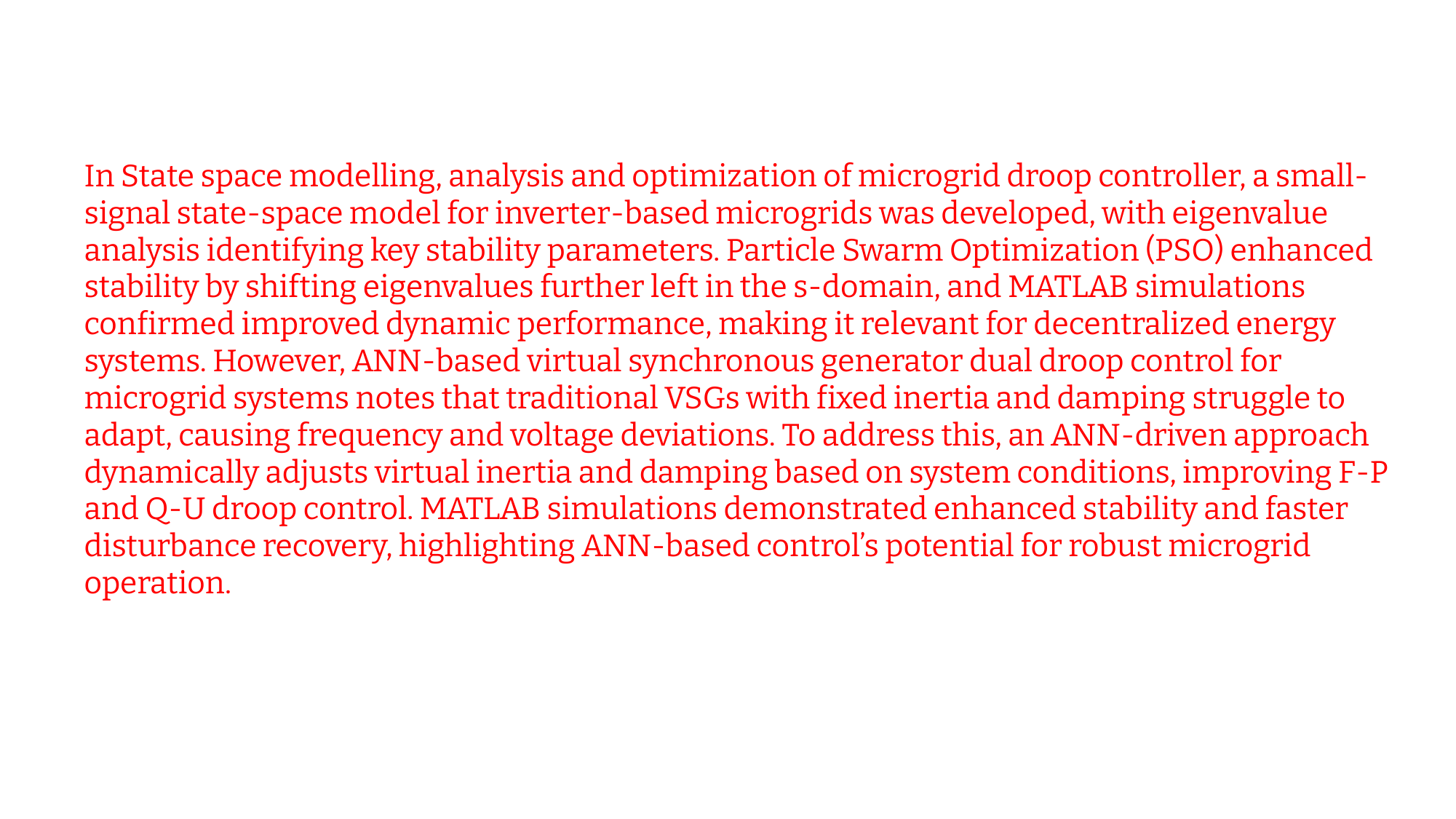

In State space modelling, analysis and optimization of microgrid droop controller, a small-signal state-space model for inverter-based microgrids was developed, with eigenvalue analysis identifying key stability parameters. Particle Swarm Optimization (PSO) enhanced stability by shifting eigenvalues further left in the s-domain, and MATLAB simulations confirmed improved dynamic performance, making it relevant for decentralized energy systems. However, ANN-based virtual synchronous generator dual droop control for microgrid systems notes that traditional VSGs with fixed inertia and damping struggle to adapt, causing frequency and voltage deviations. To address this, an ANN-driven approach dynamically adjusts virtual inertia and damping based on system conditions, improving F-P and Q-U droop control. MATLAB simulations demonstrated enhanced stability and faster disturbance recovery, highlighting ANN-based control’s potential for robust microgrid operation.